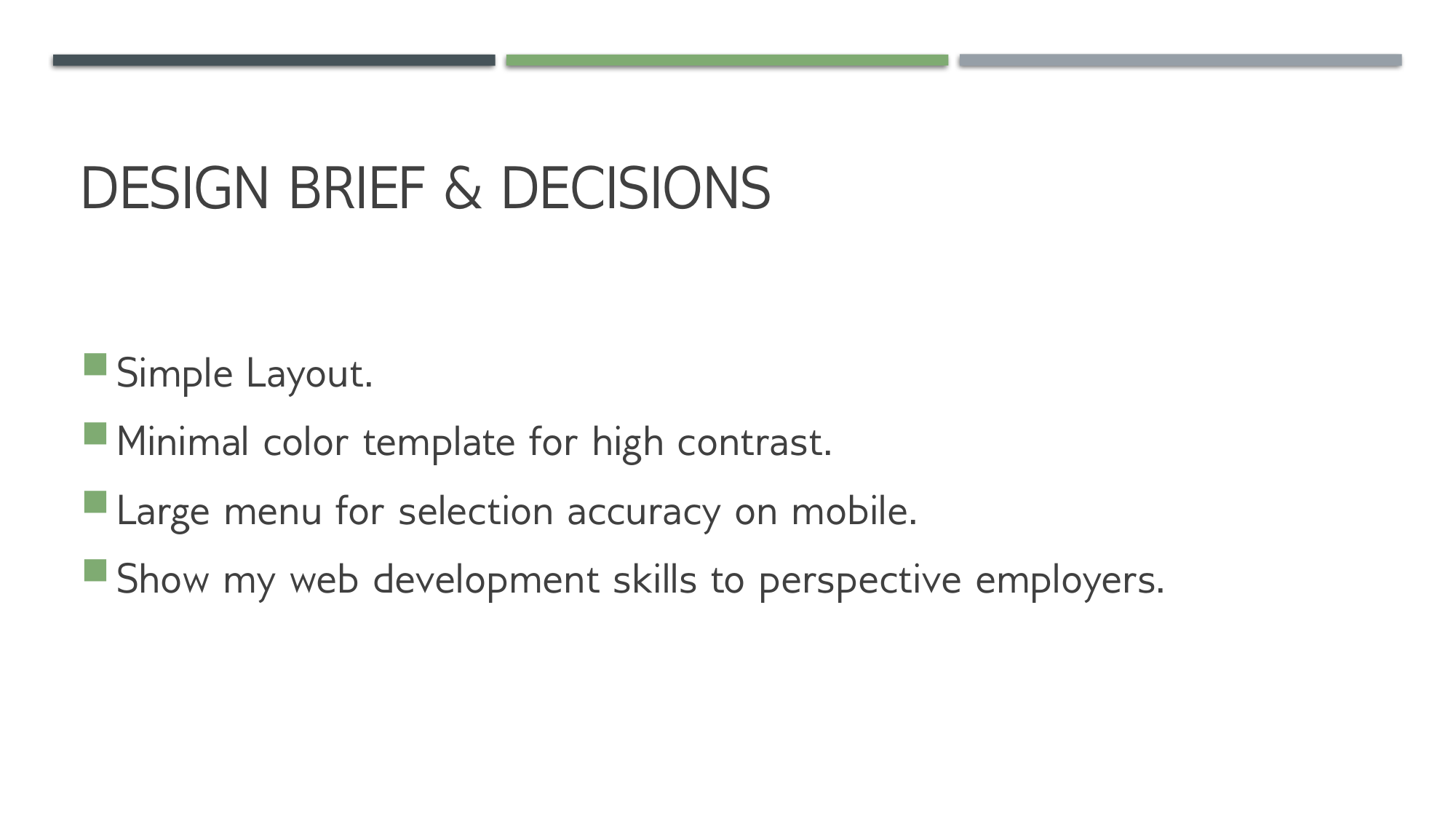

# Design Brief & Decisions
Simple Layout.
Minimal color template for high contrast.
Large menu for selection accuracy on mobile.
Show my web development skills to perspective employers.